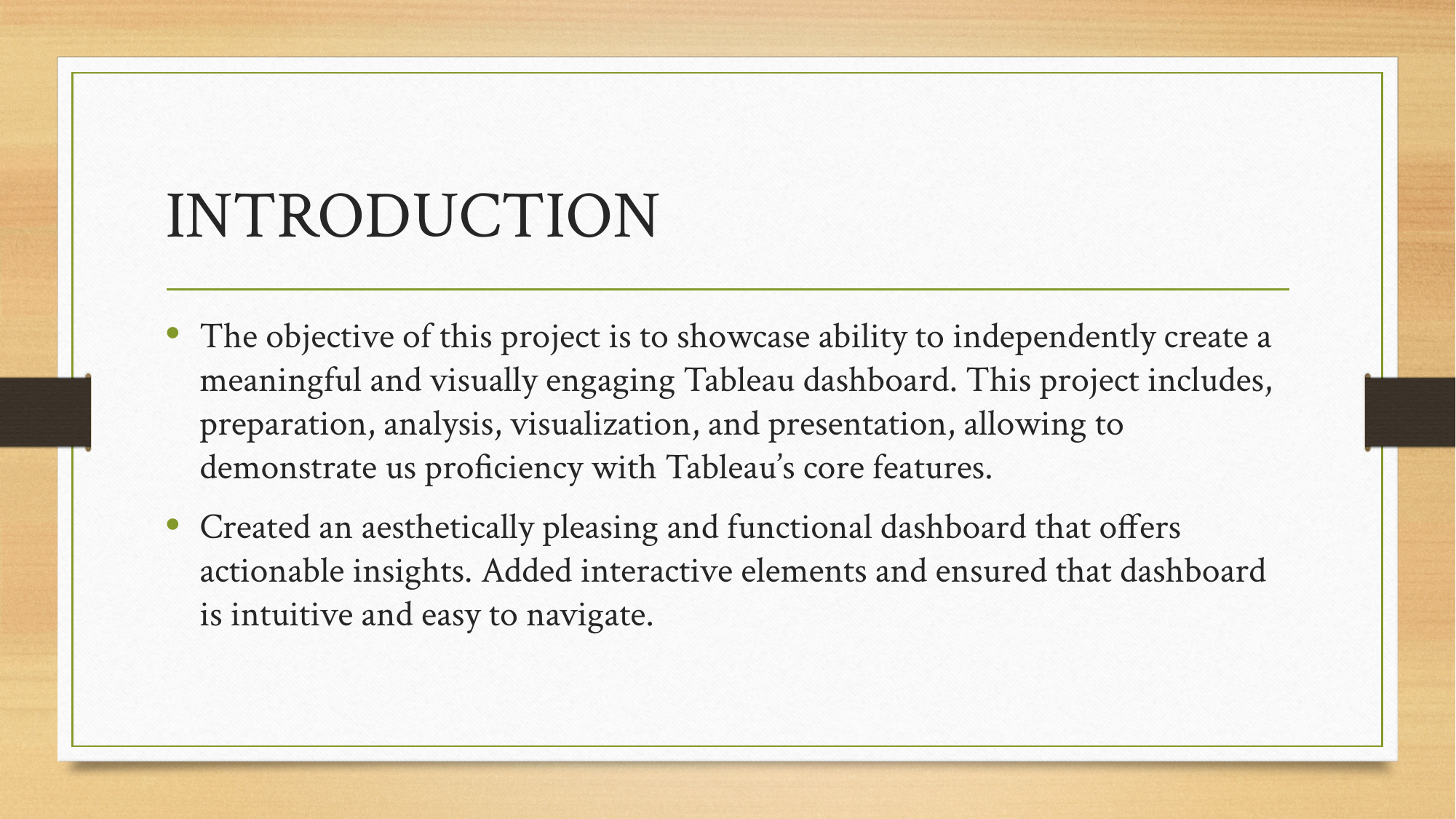

# INTRODUCTION
The objective of this project is to showcase ability to independently create a meaningful and visually engaging Tableau dashboard. This project includes, preparation, analysis, visualization, and presentation, allowing to demonstrate us proficiency with Tableau’s core features.
Created an aesthetically pleasing and functional dashboard that offers actionable insights. Added interactive elements and ensured that dashboard is intuitive and easy to navigate.